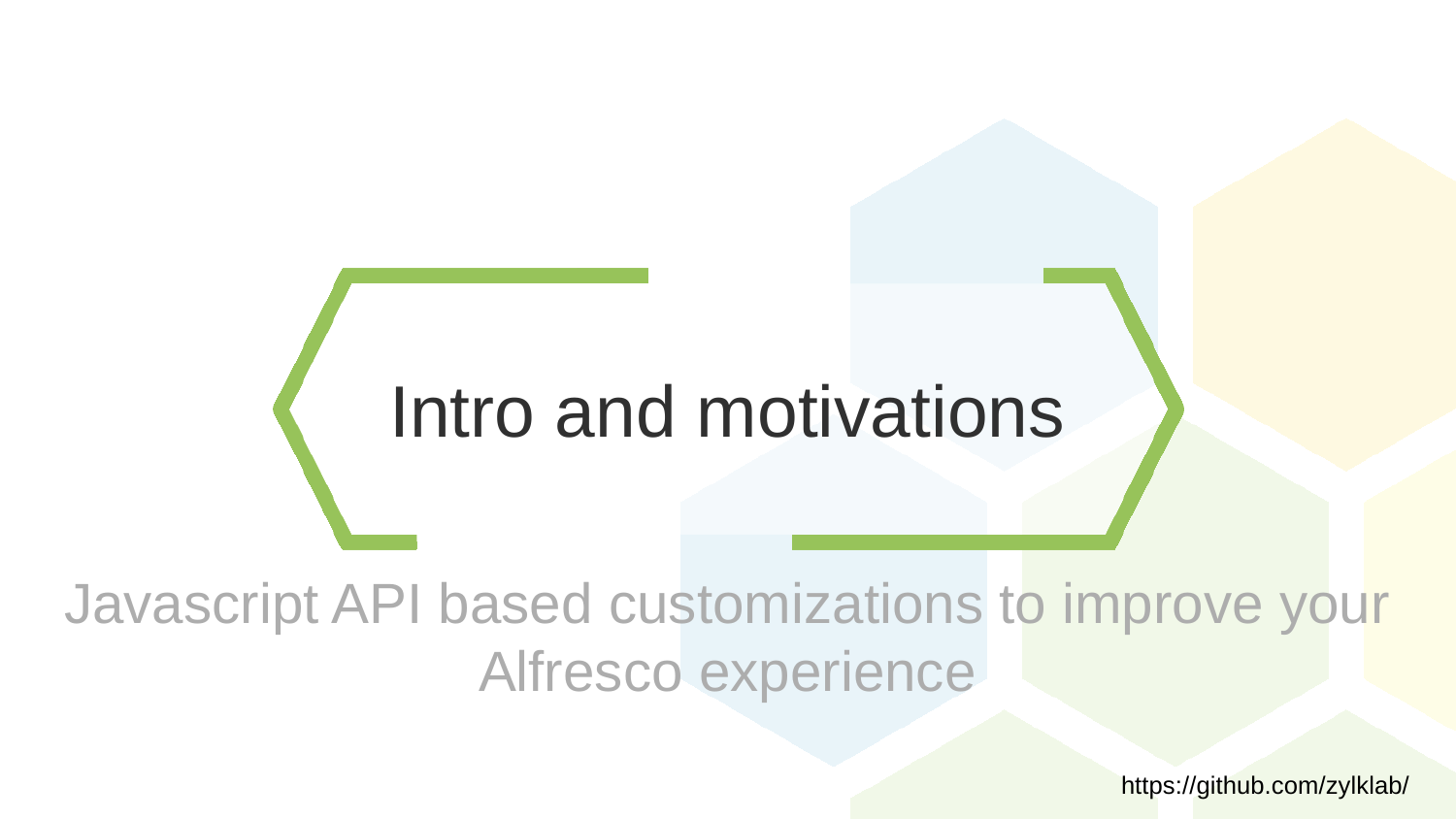

Intro and motivations
Javascript API based customizations to improve your Alfresco experience
https://github.com/zylklab/